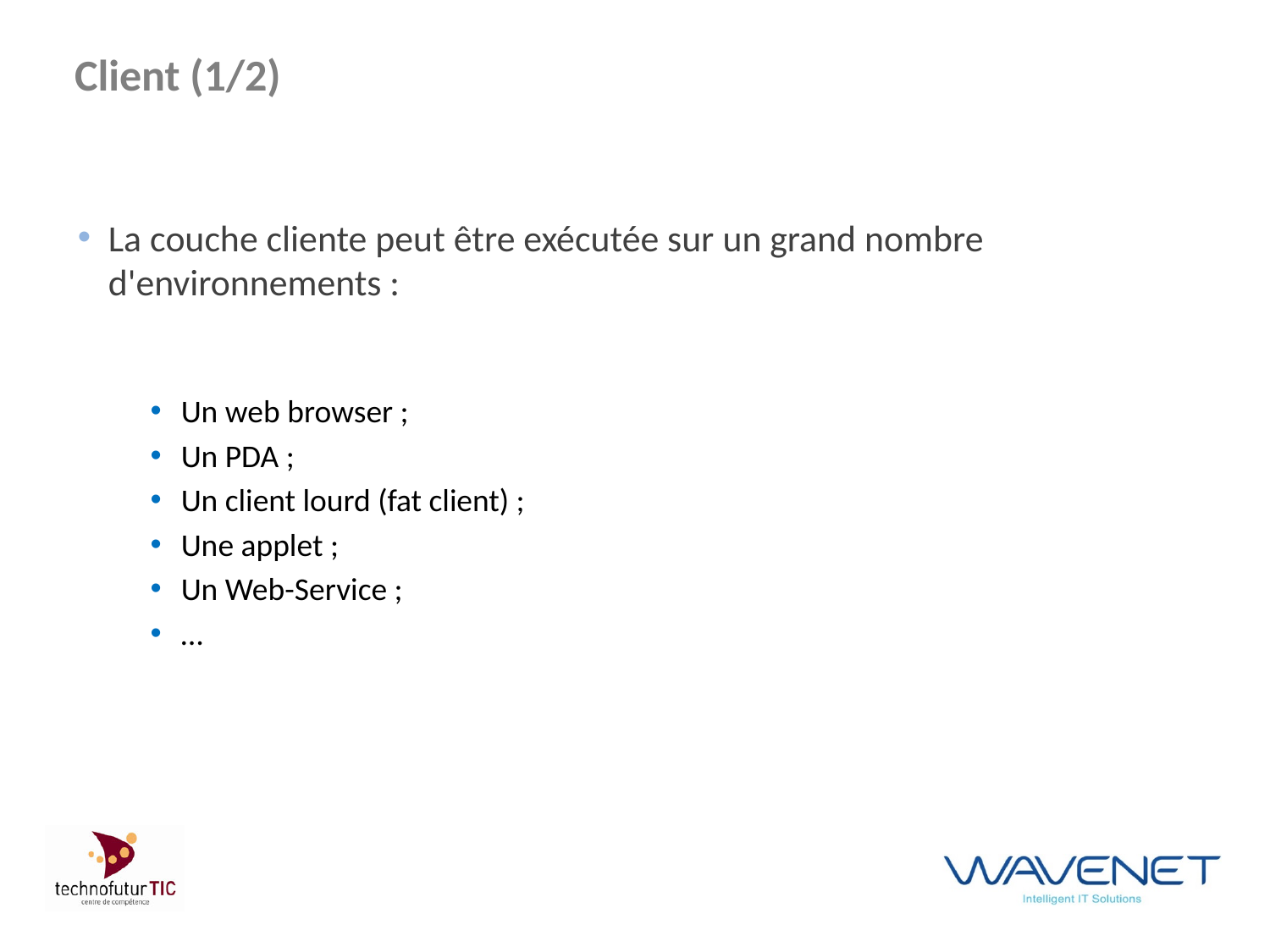

# Client (1/2)
La couche cliente peut être exécutée sur un grand nombre d'environnements :

Un web browser ;
Un PDA ;
Un client lourd (fat client) ;
Une applet ;
Un Web-Service ;
…